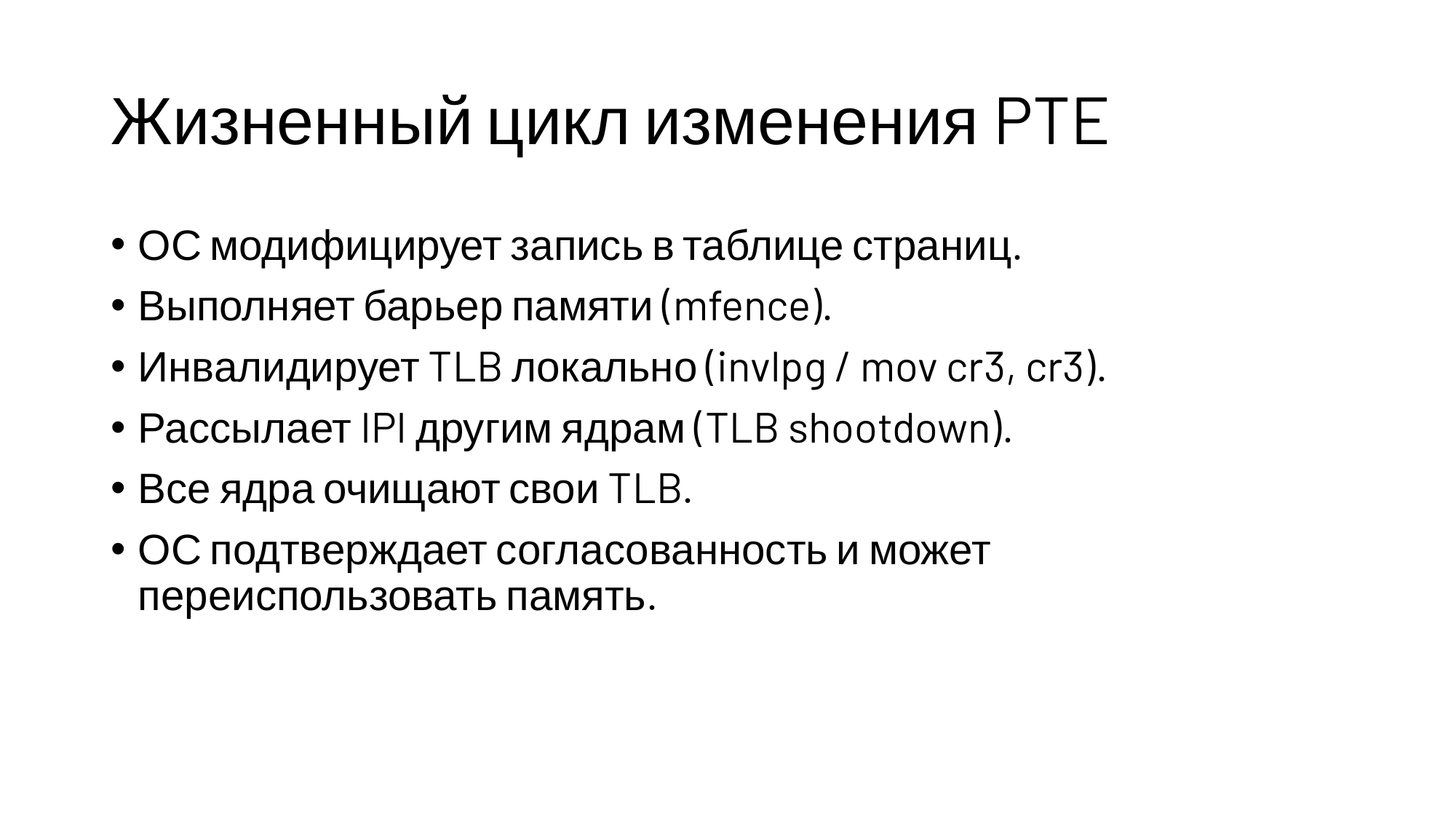

# Жизненный цикл изменения PTE
ОС модифицирует запись в таблице страниц.
Выполняет барьер памяти (mfence).
Инвалидирует TLB локально (invlpg / mov cr3, cr3).
Рассылает IPI другим ядрам (TLB shootdown).
Все ядра очищают свои TLB.
ОС подтверждает согласованность и может переиспользовать память.